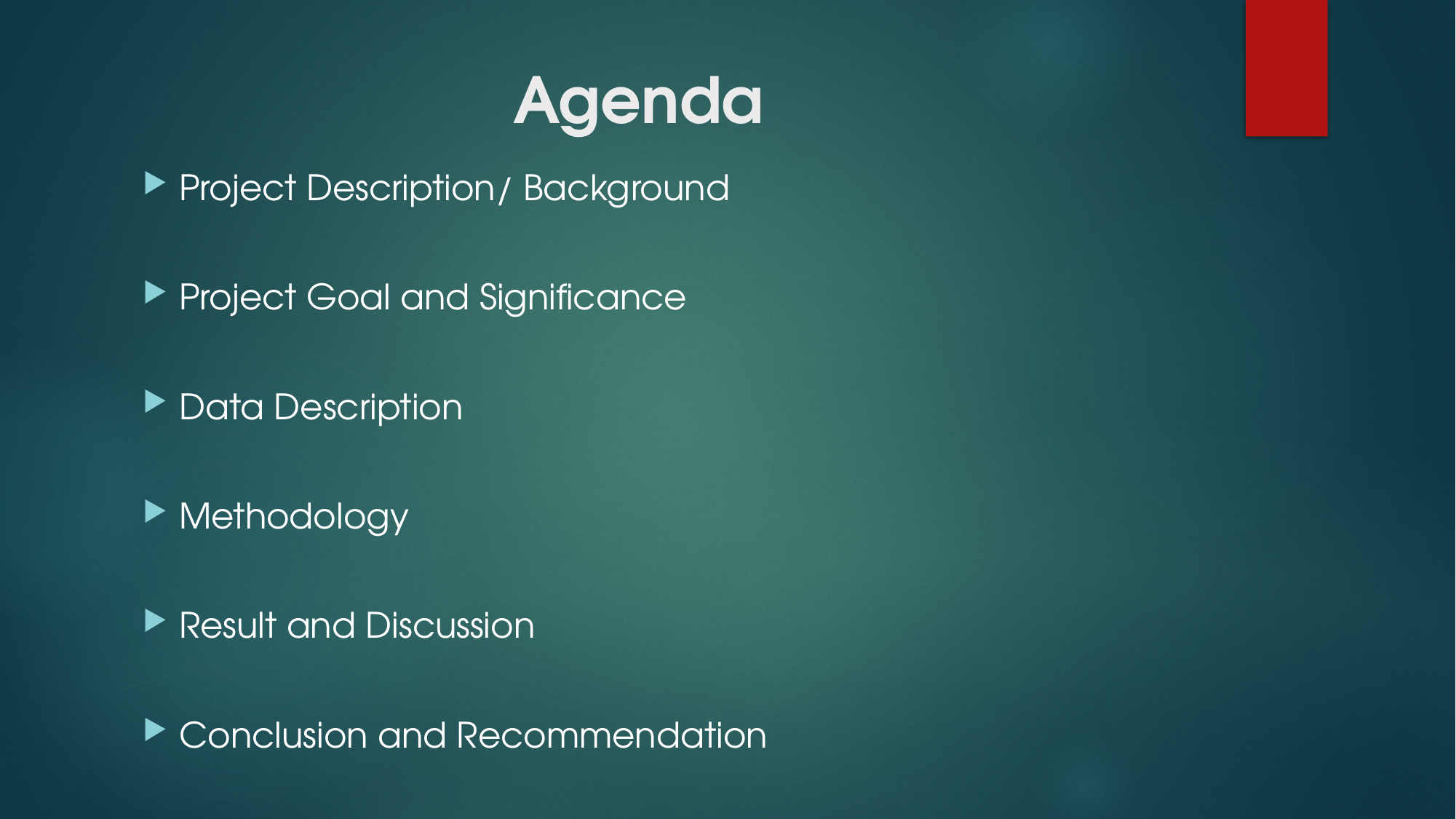

# Agenda
Project Description/ Background

Project Goal and Significance

Data Description

Methodology

Result and Discussion

Conclusion and Recommendation